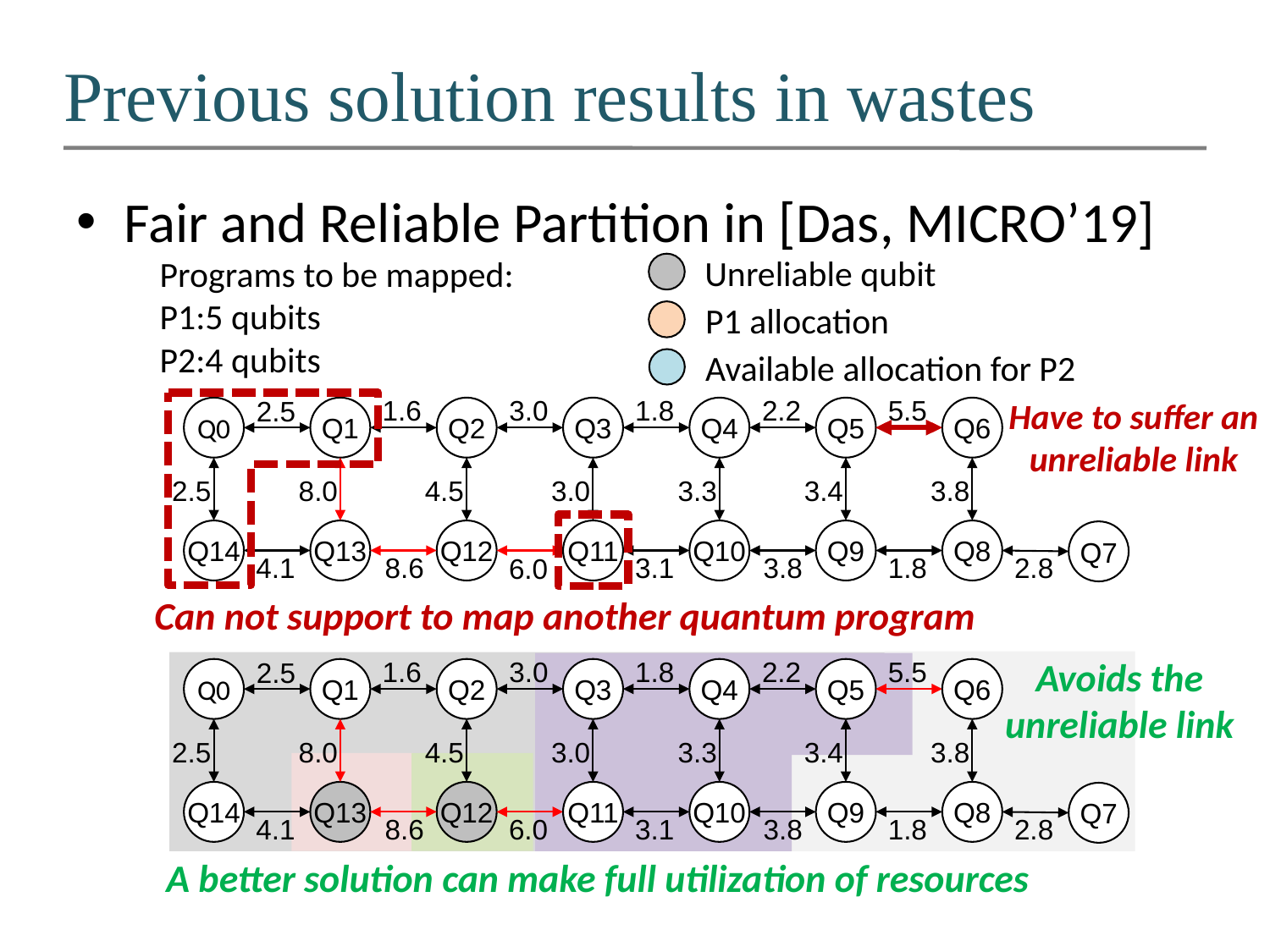

# Previous solution results in wastes
Fair and Reliable Partition in [Das, MICRO’19]
Unreliable qubit

Programs to be mapped:
P1:5 qubits
P2:4 qubits
P1 allocation

Available allocation for P2

Have to suffer an unreliable link

1.6
1.8
3.0
2.2
5.5
2.5
Q0
Q1
Q2
Q3
Q4
Q5
Q6
2.5
8.0
4.5
3.0
3.3
3.4
3.8

Q14
Q13
Q12
Q11
Q10
Q9
Q8
Q7
3.1
4.1
8.6
3.8
1.8
2.8
6.0
Can not support to map another quantum program
Avoids the unreliable link

1.6
1.8
3.0
2.2
5.5
2.5
Q0
Q1
Q2
Q3
Q4
Q5
Q6
2.5
8.0
4.5
3.0
3.3
3.4
3.8
Q14
Q13
Q12
Q11
Q10
Q9
Q8
Q7
3.1
4.1
8.6
3.8
1.8
2.8
6.0
A better solution can make full utilization of resources
8